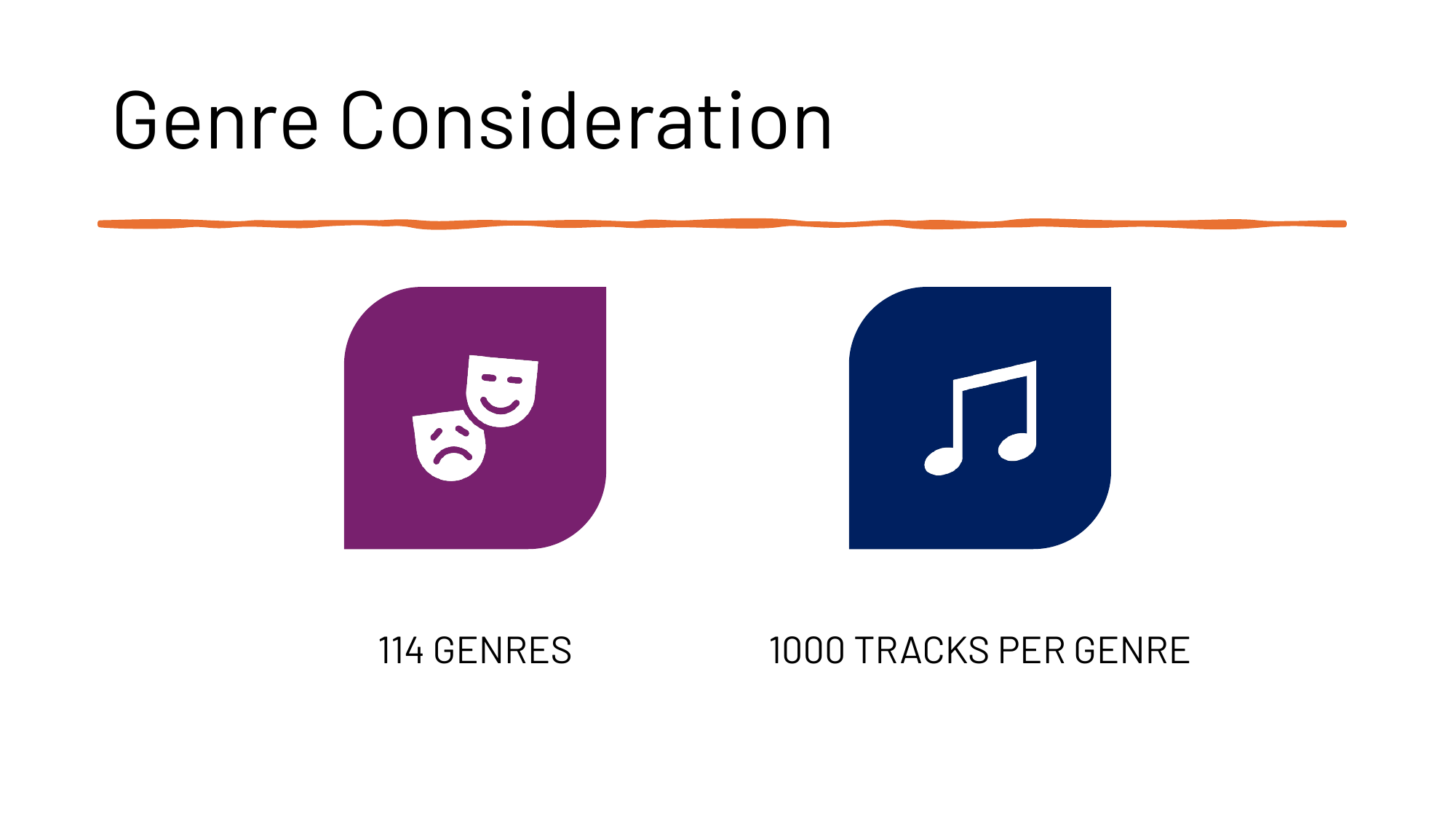

# Genre Consideration

114 genres
1000 tracks per genre